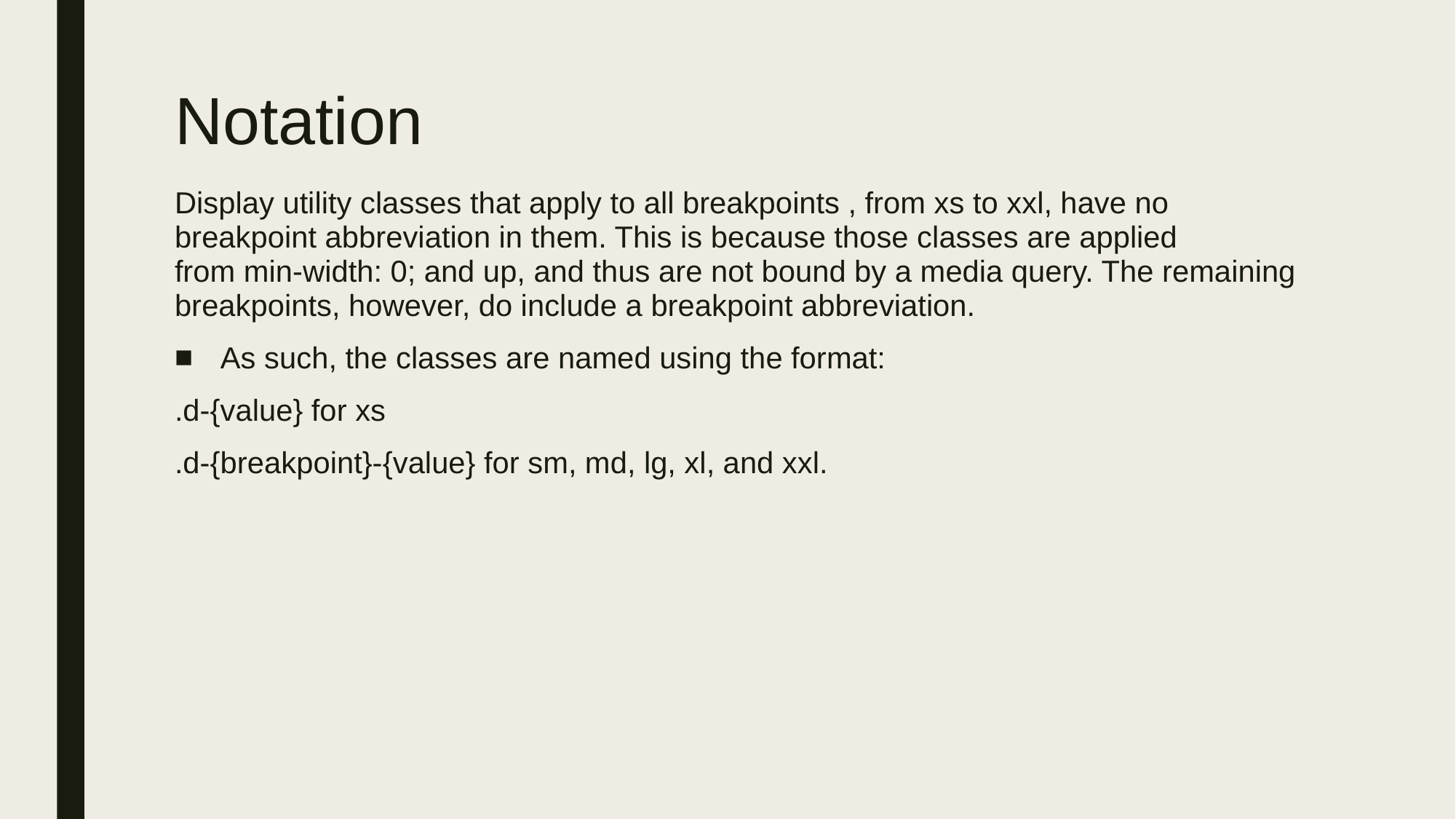

# Notation
Display utility classes that apply to all breakpoints , from xs to xxl, have no breakpoint abbreviation in them. This is because those classes are applied from min-width: 0; and up, and thus are not bound by a media query. The remaining breakpoints, however, do include a breakpoint abbreviation.
As such, the classes are named using the format:
.d-{value} for xs
.d-{breakpoint}-{value} for sm, md, lg, xl, and xxl.